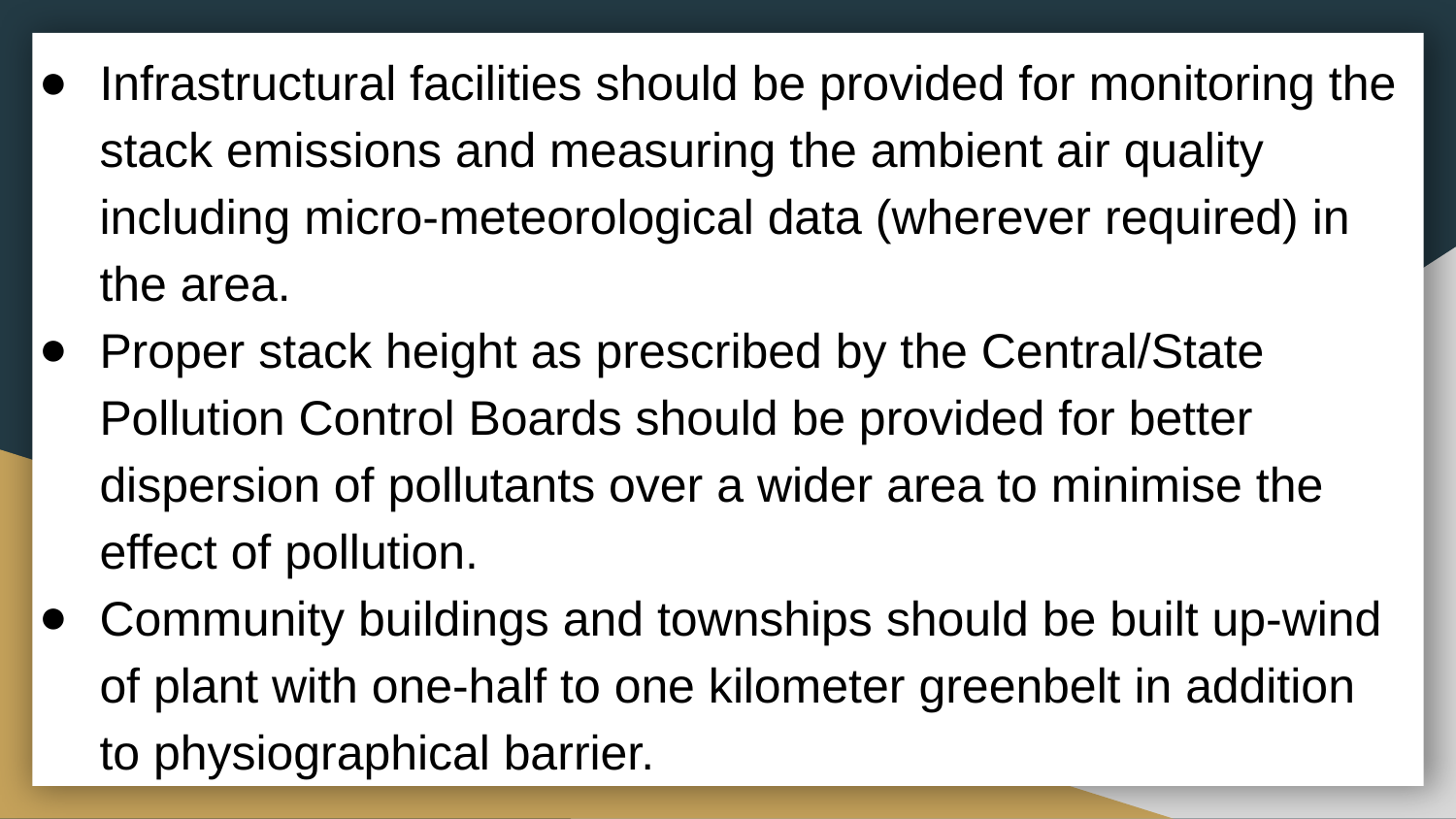

Infrastructural facilities should be provided for monitoring the stack emissions and measuring the ambient air quality including micro-meteorological data (wherever required) in the area.
Proper stack height as prescribed by the Central/State Pollution Control Boards should be provided for better dispersion of pollutants over a wider area to minimise the effect of pollution.
Community buildings and townships should be built up-wind of plant with one-half to one kilometer greenbelt in addition to physiographical barrier.